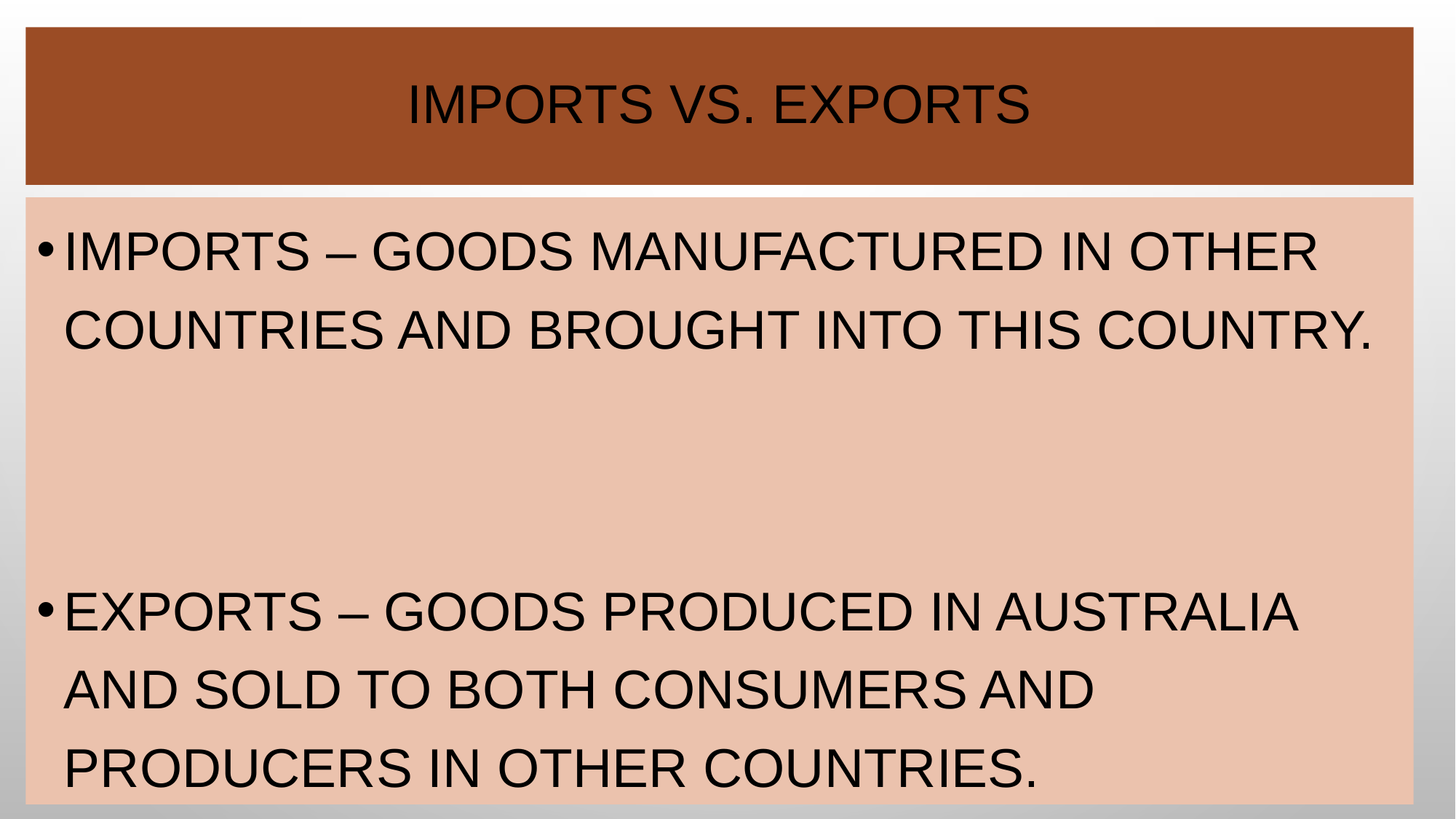

# Imports vs. Exports
Imports – goods manufactured in other countries and brought into this country.

Exports – goods produced in Australia and sold to both consumers and producers in other countries.